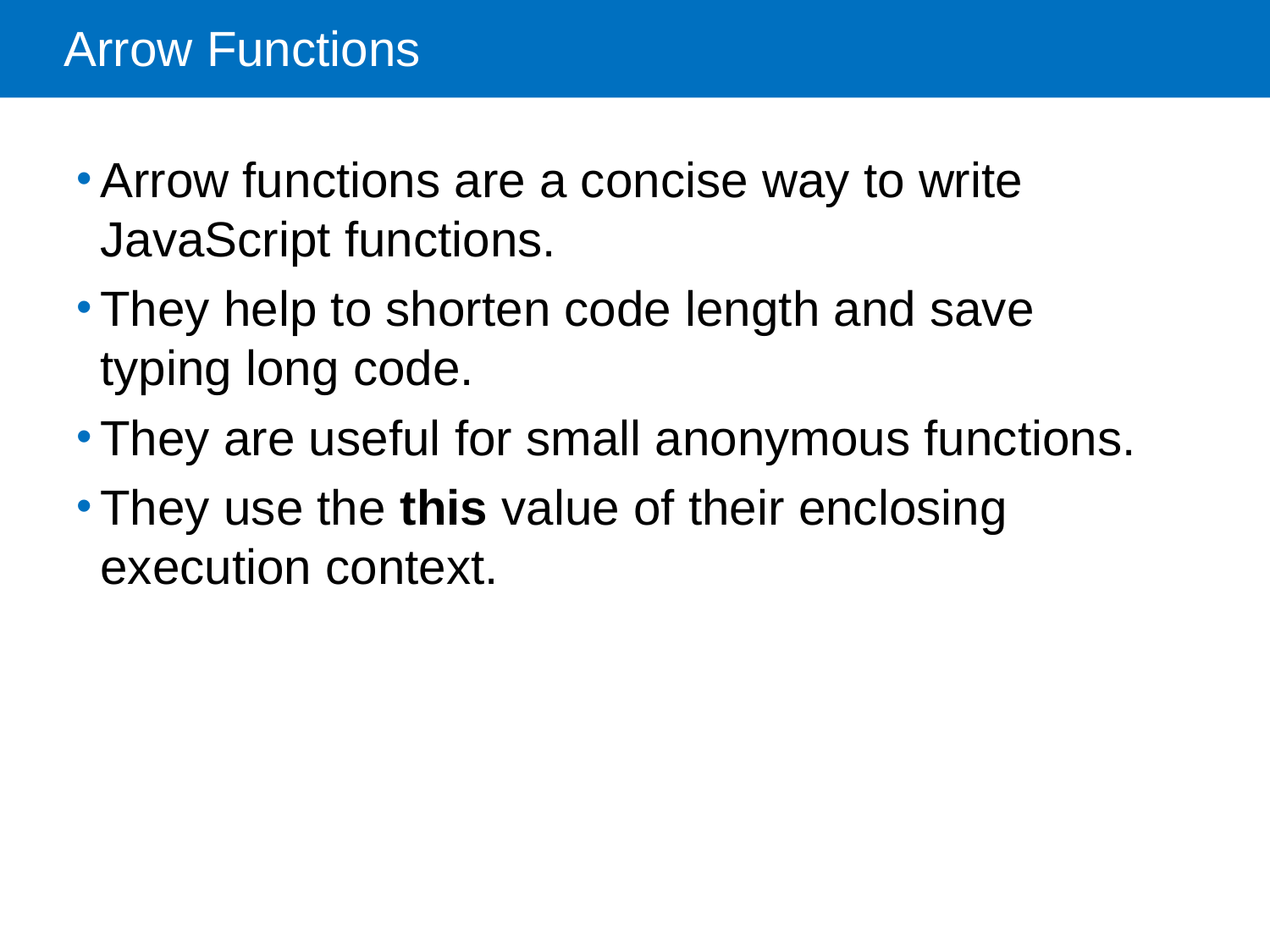

# Arrow Functions
Arrow functions are a concise way to write JavaScript functions.
They help to shorten code length and save typing long code.
They are useful for small anonymous functions.
They use the this value of their enclosing execution context.